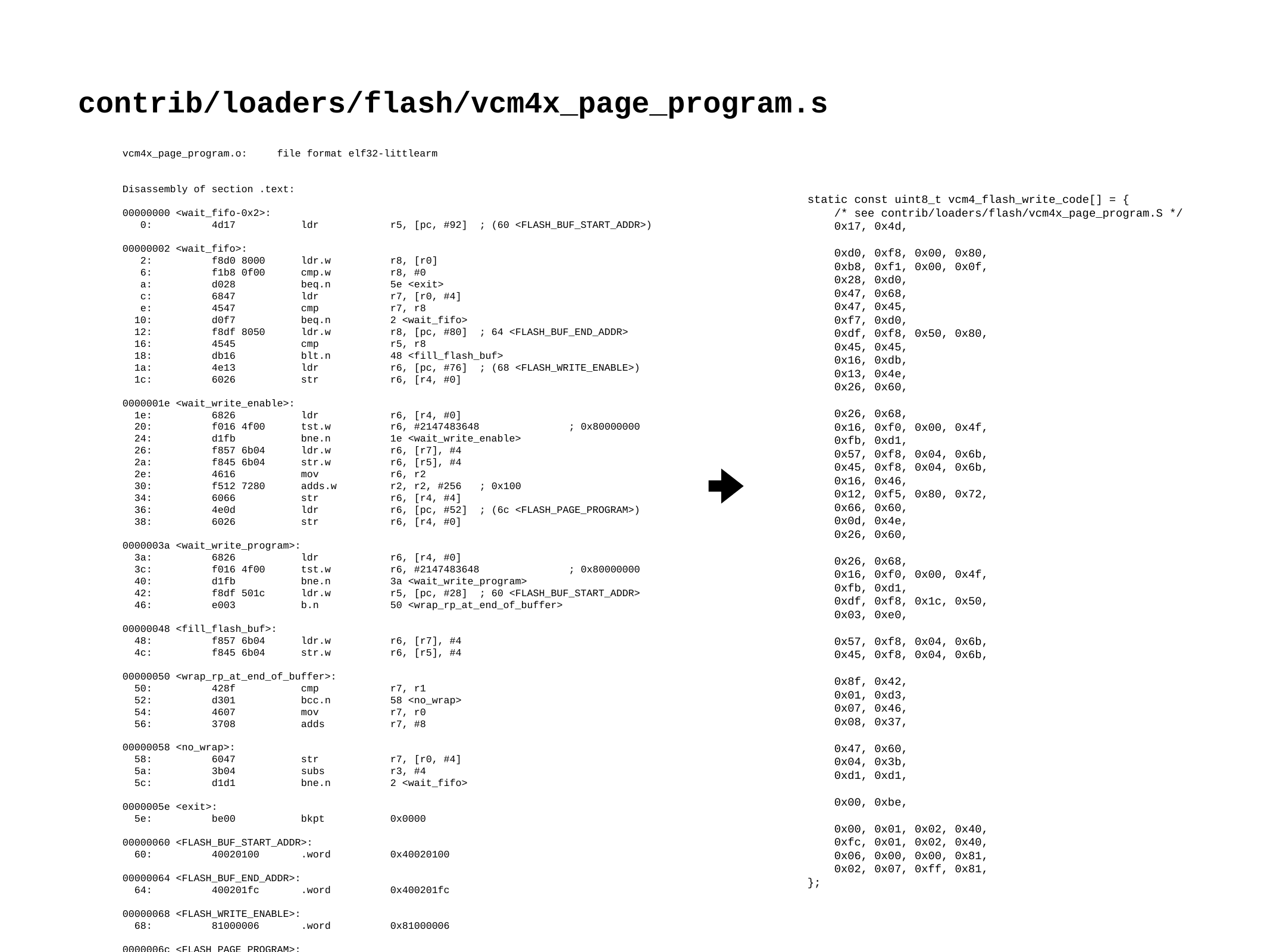

contrib/loaders/flash/vcm4x_page_program.s
vcm4x_page_program.o:     file format elf32-littlearm

Disassembly of section .text:

00000000 <wait_fifo-0x2>:
   0:	4d17      	ldr	r5, [pc, #92]	; (60 <FLASH_BUF_START_ADDR>)

00000002 <wait_fifo>:
   2:	f8d0 8000 	ldr.w	r8, [r0]
   6:	f1b8 0f00 	cmp.w	r8, #0
   a:	d028      	beq.n	5e <exit>
   c:	6847      	ldr	r7, [r0, #4]
   e:	4547      	cmp	r7, r8
  10:	d0f7      	beq.n	2 <wait_fifo>
  12:	f8df 8050 	ldr.w	r8, [pc, #80]	; 64 <FLASH_BUF_END_ADDR>
  16:	4545      	cmp	r5, r8
  18:	db16      	blt.n	48 <fill_flash_buf>
  1a:	4e13      	ldr	r6, [pc, #76]	; (68 <FLASH_WRITE_ENABLE>)
  1c:	6026      	str	r6, [r4, #0]

0000001e <wait_write_enable>:
  1e:	6826      	ldr	r6, [r4, #0]
  20:	f016 4f00 	tst.w	r6, #2147483648	; 0x80000000
  24:	d1fb      	bne.n	1e <wait_write_enable>
  26:	f857 6b04 	ldr.w	r6, [r7], #4
  2a:	f845 6b04 	str.w	r6, [r5], #4
  2e:	4616      	mov	r6, r2
  30:	f512 7280 	adds.w	r2, r2, #256	; 0x100
  34:	6066      	str	r6, [r4, #4]
  36:	4e0d      	ldr	r6, [pc, #52]	; (6c <FLASH_PAGE_PROGRAM>)
  38:	6026      	str	r6, [r4, #0]

0000003a <wait_write_program>:
  3a:	6826      	ldr	r6, [r4, #0]
  3c:	f016 4f00 	tst.w	r6, #2147483648	; 0x80000000
  40:	d1fb      	bne.n	3a <wait_write_program>
  42:	f8df 501c 	ldr.w	r5, [pc, #28]	; 60 <FLASH_BUF_START_ADDR>
  46:	e003      	b.n	50 <wrap_rp_at_end_of_buffer>

00000048 <fill_flash_buf>:
  48:	f857 6b04 	ldr.w	r6, [r7], #4
  4c:	f845 6b04 	str.w	r6, [r5], #4

00000050 <wrap_rp_at_end_of_buffer>:
  50:	428f      	cmp	r7, r1
  52:	d301      	bcc.n	58 <no_wrap>
  54:	4607      	mov	r7, r0
  56:	3708      	adds	r7, #8

00000058 <no_wrap>:
  58:	6047      	str	r7, [r0, #4]
  5a:	3b04      	subs	r3, #4
  5c:	d1d1      	bne.n	2 <wait_fifo>

0000005e <exit>:
  5e:	be00      	bkpt	0x0000

00000060 <FLASH_BUF_START_ADDR>:
  60:	40020100 	.word	0x40020100

00000064 <FLASH_BUF_END_ADDR>:
  64:	400201fc 	.word	0x400201fc

00000068 <FLASH_WRITE_ENABLE>:
  68:	81000006 	.word	0x81000006

0000006c <FLASH_PAGE_PROGRAM>:
  6c:	81ff0702 	.word	0x81ff0702
static const uint8_t vcm4_flash_write_code[] = {
    /* see contrib/loaders/flash/vcm4x_page_program.S */
    0x17, 0x4d,

    0xd0, 0xf8, 0x00, 0x80,
    0xb8, 0xf1, 0x00, 0x0f,
    0x28, 0xd0,
    0x47, 0x68,
    0x47, 0x45,
    0xf7, 0xd0,
    0xdf, 0xf8, 0x50, 0x80,
    0x45, 0x45,
    0x16, 0xdb,
    0x13, 0x4e,
    0x26, 0x60,

    0x26, 0x68,
    0x16, 0xf0, 0x00, 0x4f,
    0xfb, 0xd1,
    0x57, 0xf8, 0x04, 0x6b,
    0x45, 0xf8, 0x04, 0x6b,
    0x16, 0x46,
    0x12, 0xf5, 0x80, 0x72,
    0x66, 0x60,
    0x0d, 0x4e,
    0x26, 0x60,

    0x26, 0x68,
    0x16, 0xf0, 0x00, 0x4f,
    0xfb, 0xd1,
    0xdf, 0xf8, 0x1c, 0x50,
    0x03, 0xe0,

    0x57, 0xf8, 0x04, 0x6b,
    0x45, 0xf8, 0x04, 0x6b,

    0x8f, 0x42,
    0x01, 0xd3,
    0x07, 0x46,
    0x08, 0x37,

    0x47, 0x60,
    0x04, 0x3b,
    0xd1, 0xd1,

    0x00, 0xbe,

    0x00, 0x01, 0x02, 0x40,
    0xfc, 0x01, 0x02, 0x40,
    0x06, 0x00, 0x00, 0x81,
    0x02, 0x07, 0xff, 0x81,
};